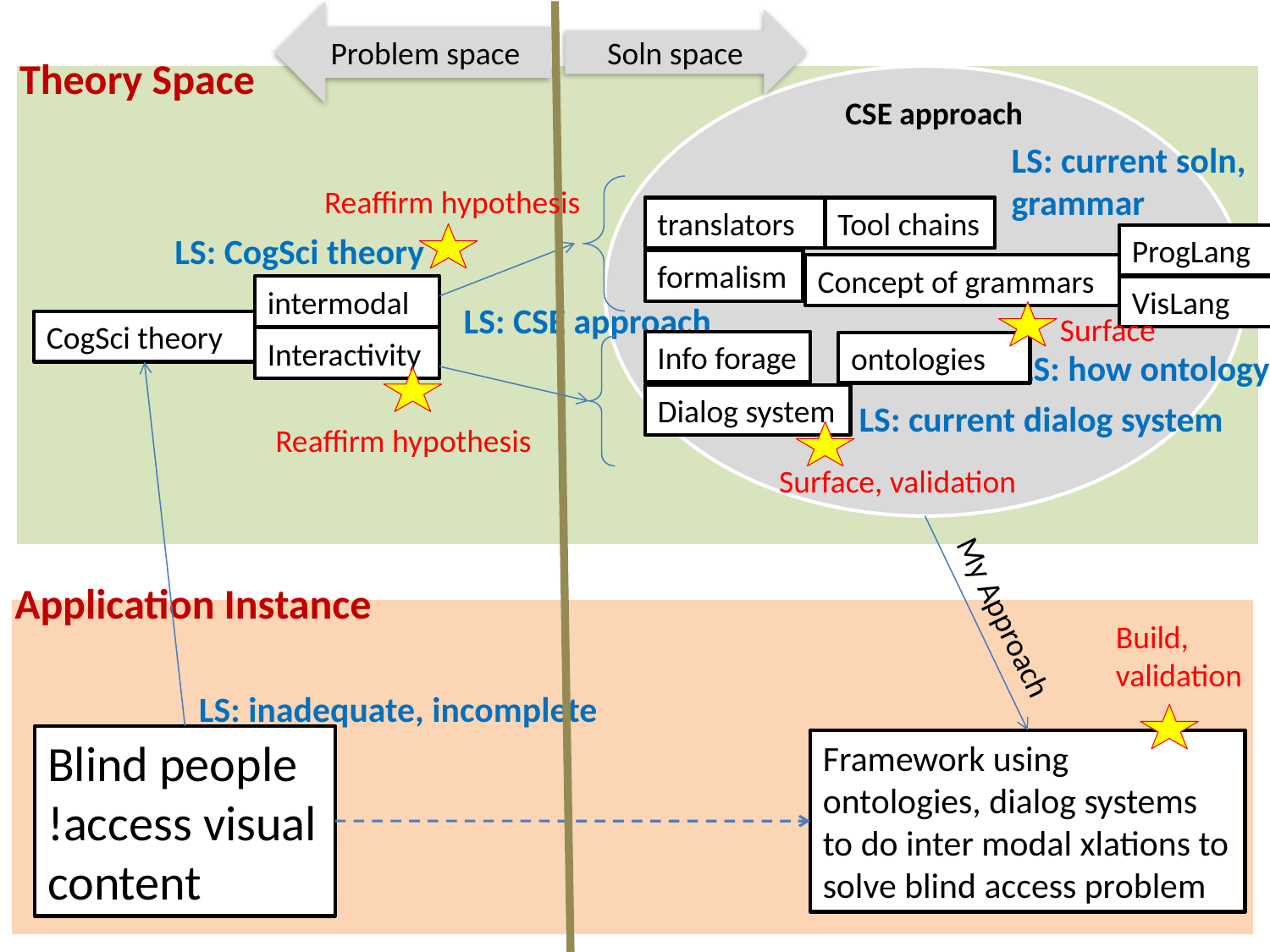

Problem space
Soln space
Theory Space

CSE approach
LS: current soln,
grammar
LS: CogSci theory
LS: CSE approach
LS: how ontology
LS: current dialog system
LS: inadequate, incomplete
Reaffirm hypothesis

Surface

Reaffirm hypothesis

Surface, validation
Build,
validation

translators
Tool chains
ProgLang
formalism
Concept of grammars
VisLang
intermodal
CogSci theory
Interactivity
Info forage

Dialog system
ontologies
My Approach
Application Instance

Blind people
!access visual content
Framework using
ontologies, dialog systems to do inter modal xlations to solve blind access problem